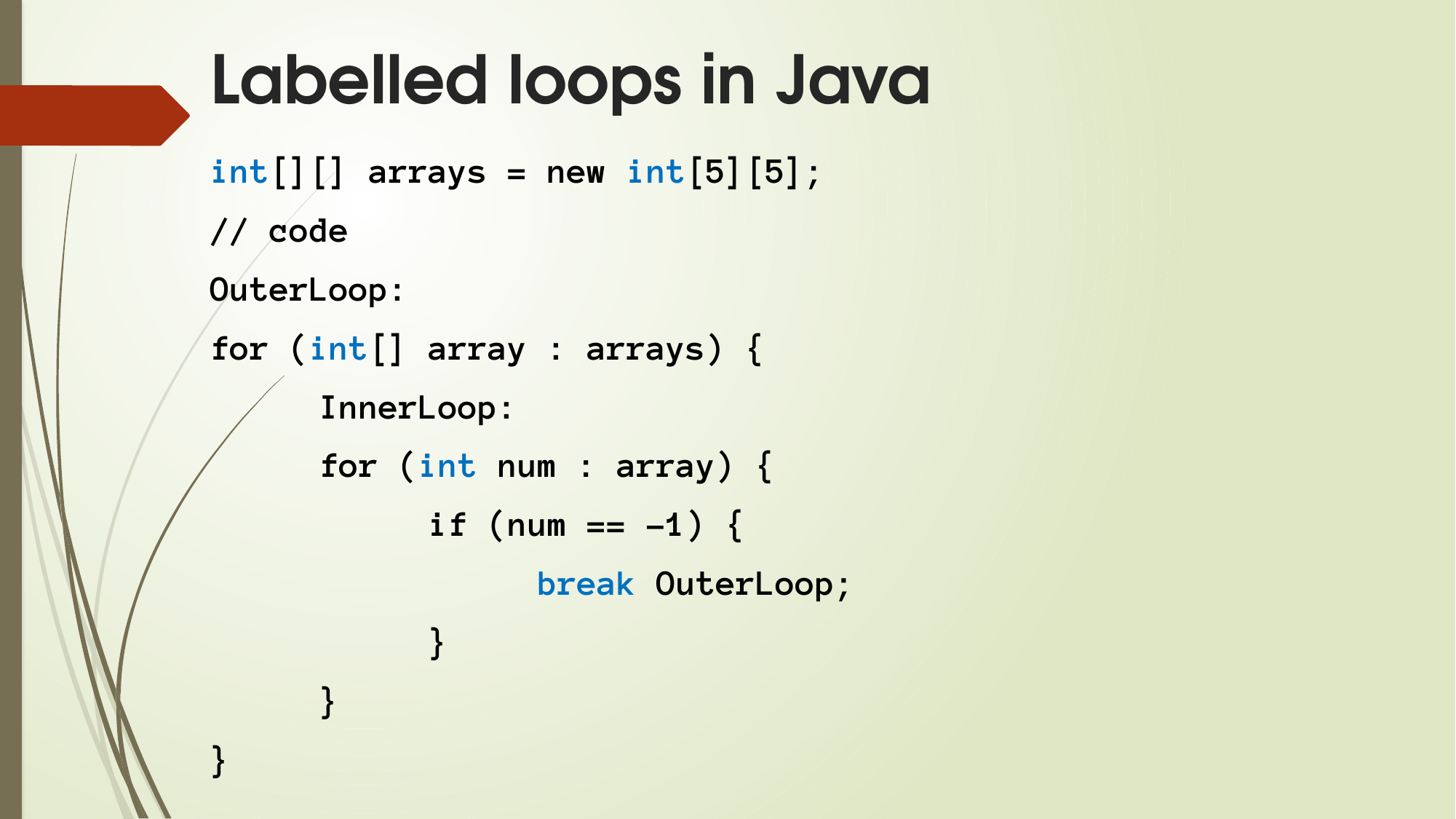

# Labelled loops in Java
int[][] arrays = new int[5][5];
// code
OuterLoop:
for (int[] array : arrays) {
	InnerLoop:
	for (int num : array) {
		if (num == -1) {
			break OuterLoop;
		}
	}
}